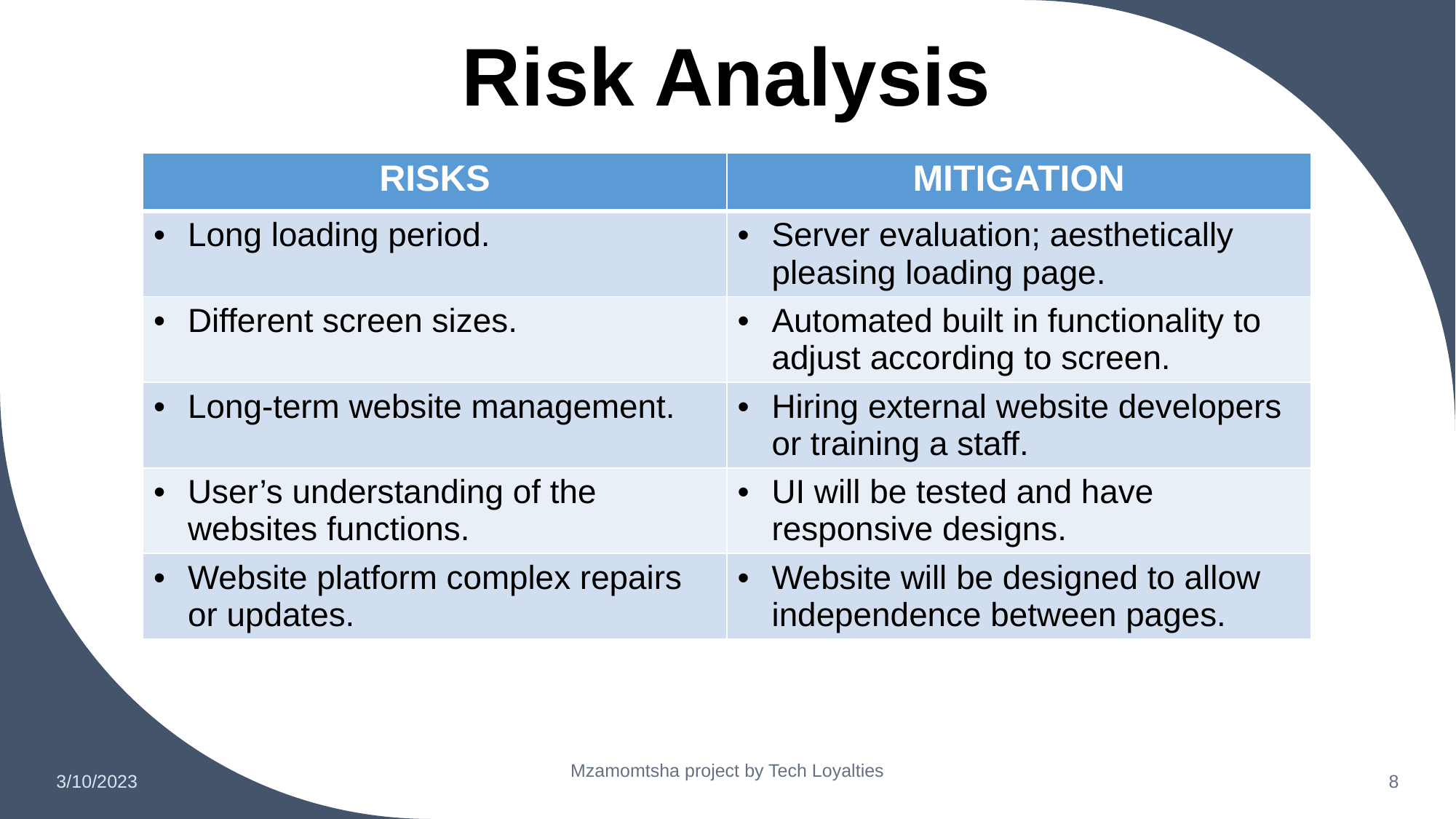

# Risk Analysis
| RISKS | MITIGATION |
| --- | --- |
| Long loading period. | Server evaluation; aesthetically pleasing loading page. |
| Different screen sizes. | Automated built in functionality to adjust according to screen. |
| Long-term website management. | Hiring external website developers or training a staff. |
| User’s understanding of the websites functions. | UI will be tested and have responsive designs. |
| Website platform complex repairs or updates. | Website will be designed to allow independence between pages. |
3/10/2023
Mzamomtsha project by Tech Loyalties

8